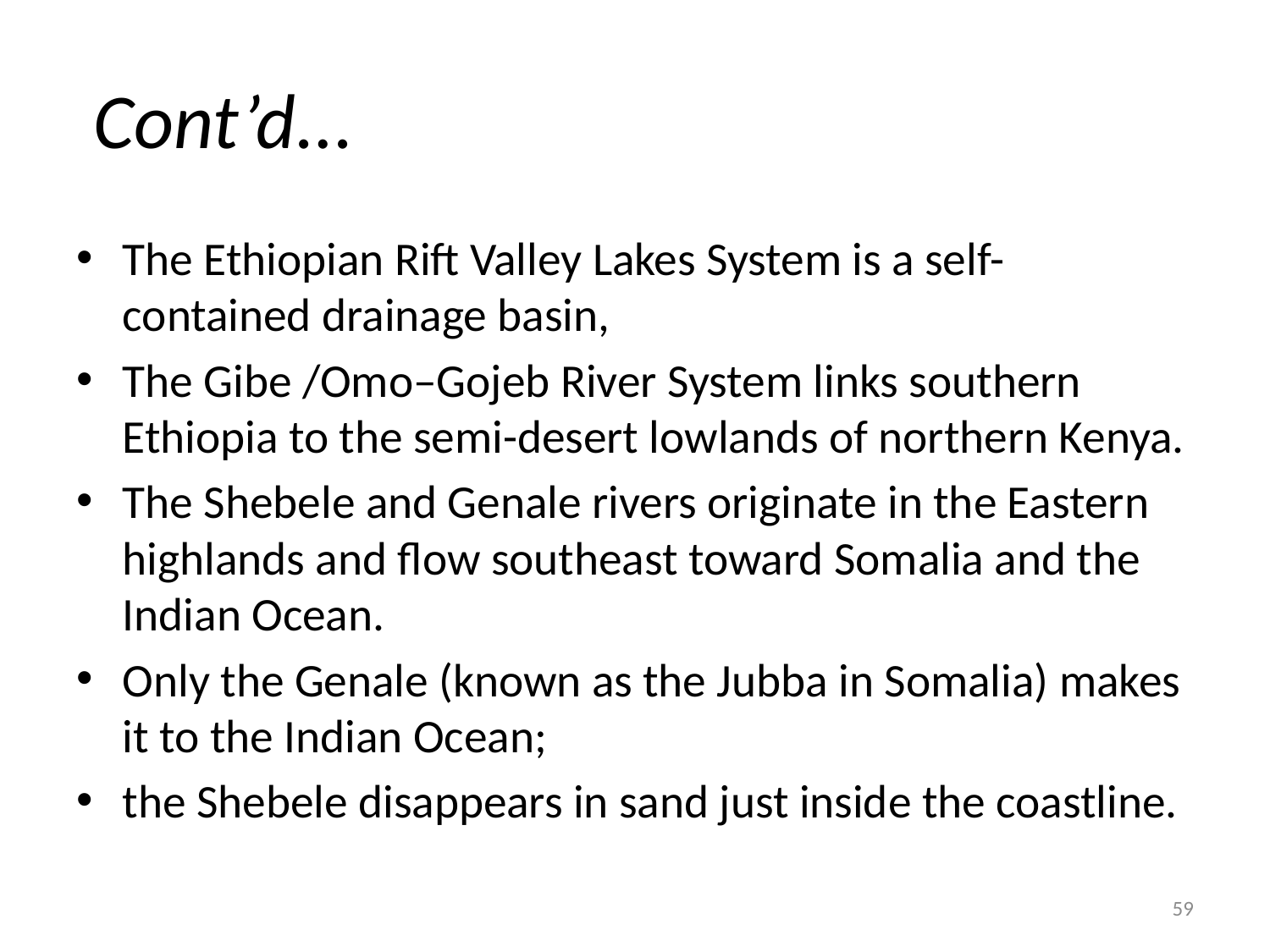

# Cont’d…
The Ethiopian Rift Valley Lakes System is a self-contained drainage basin,
The Gibe /Omo–Gojeb River System links southern Ethiopia to the semi-desert lowlands of northern Kenya.
The Shebele and Genale rivers originate in the Eastern highlands and flow southeast toward Somalia and the Indian Ocean.
Only the Genale (known as the Jubba in Somalia) makes it to the Indian Ocean;
the Shebele disappears in sand just inside the coastline.
59